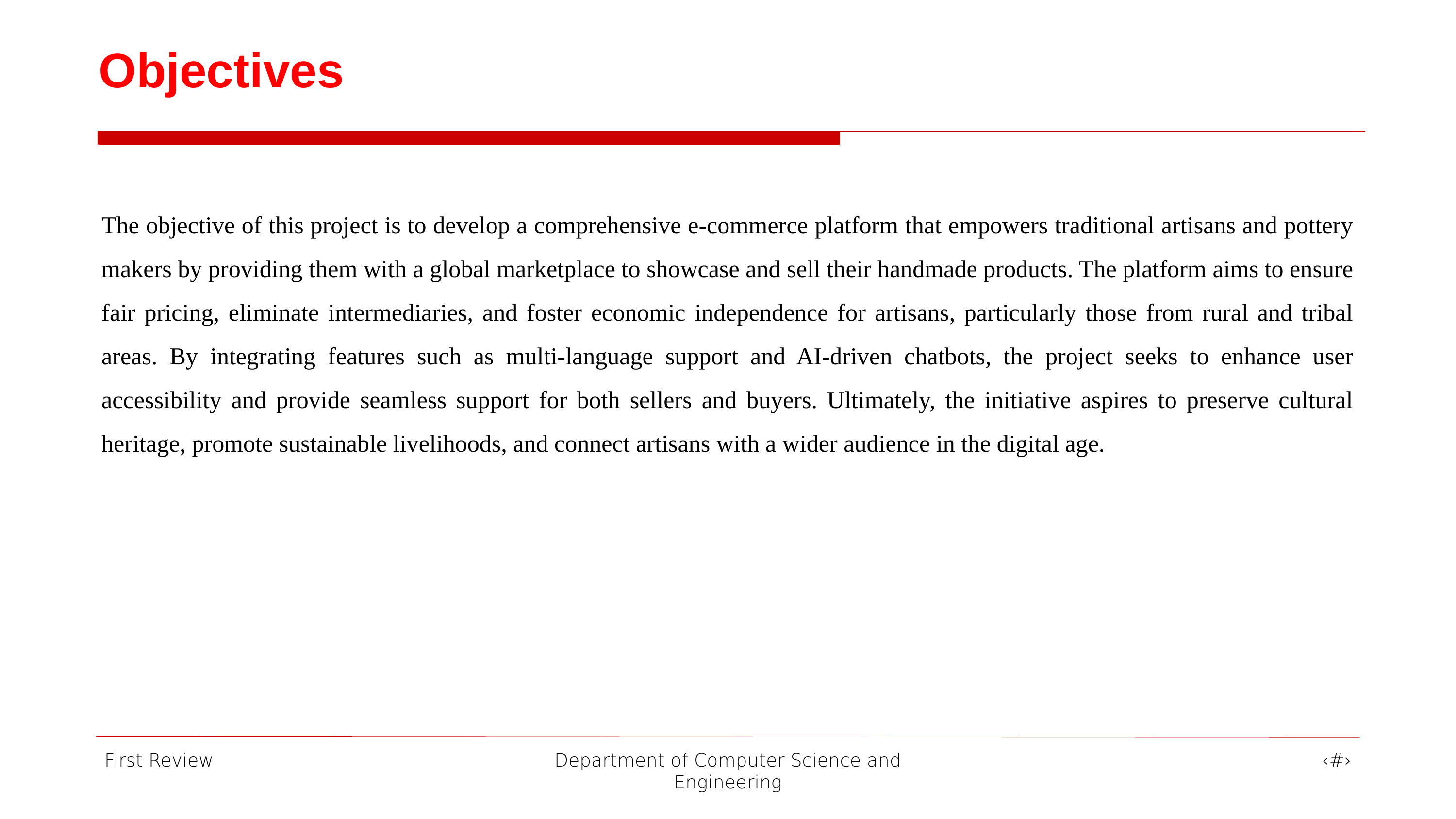

Objectives

The objective of this project is to develop a comprehensive e-commerce platform that empowers traditional artisans and pottery makers by providing them with a global marketplace to showcase and sell their handmade products. The platform aims to ensure fair pricing, eliminate intermediaries, and foster economic independence for artisans, particularly those from rural and tribal areas. By integrating features such as multi-language support and AI-driven chatbots, the project seeks to enhance user accessibility and provide seamless support for both sellers and buyers. Ultimately, the initiative aspires to preserve cultural heritage, promote sustainable livelihoods, and connect artisans with a wider audience in the digital age.

First Review
Department of Computer Science and Engineering
‹#›